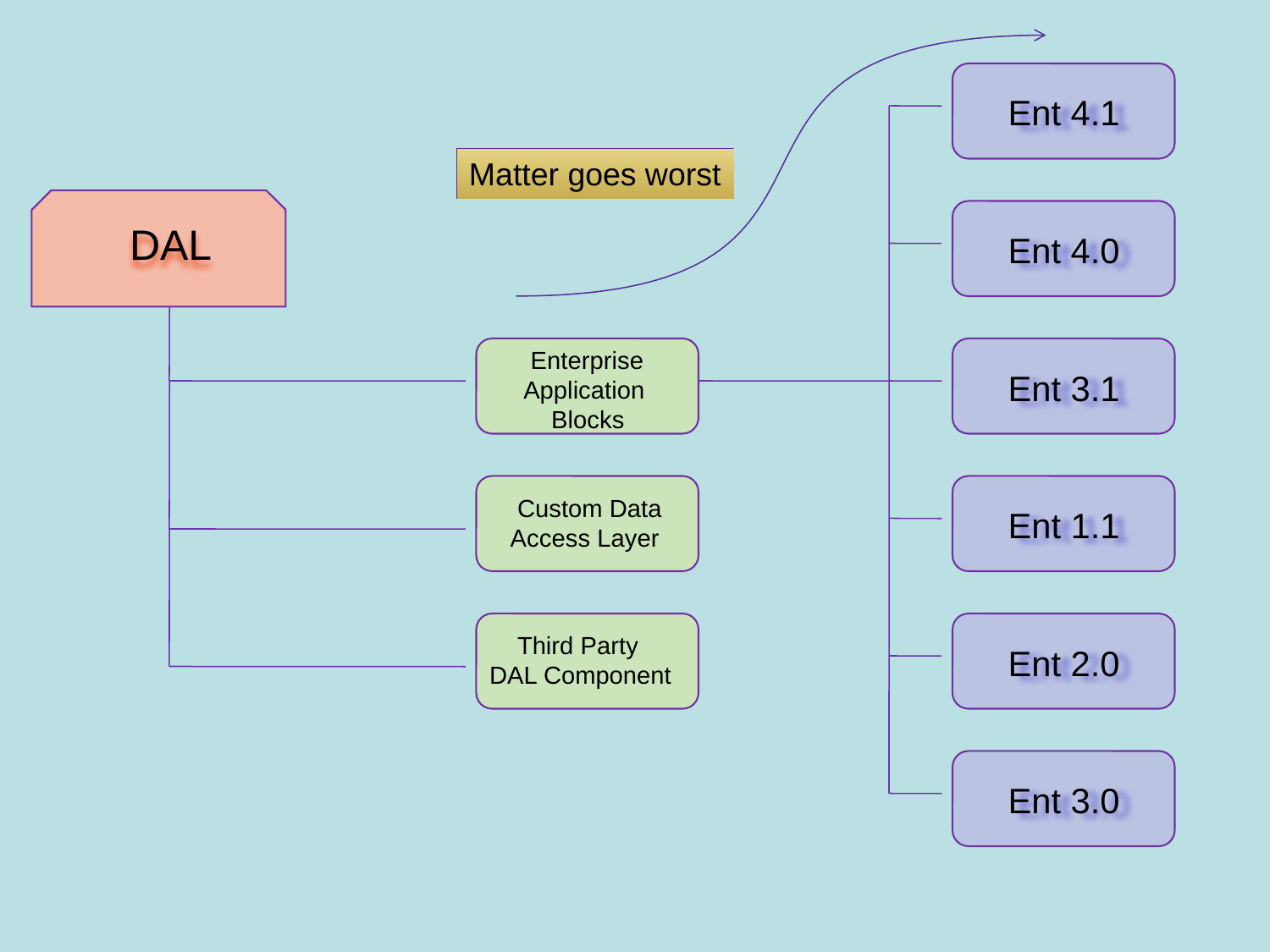

Ent 4.1
Matter goes worst

DAL
Ent 4.0

 Enterprise
Application
    Blocks

Ent 3.1

 Custom Data
Access Layer
Ent 1.1

    Third Party
DAL Component
Ent 2.0

Ent 3.0